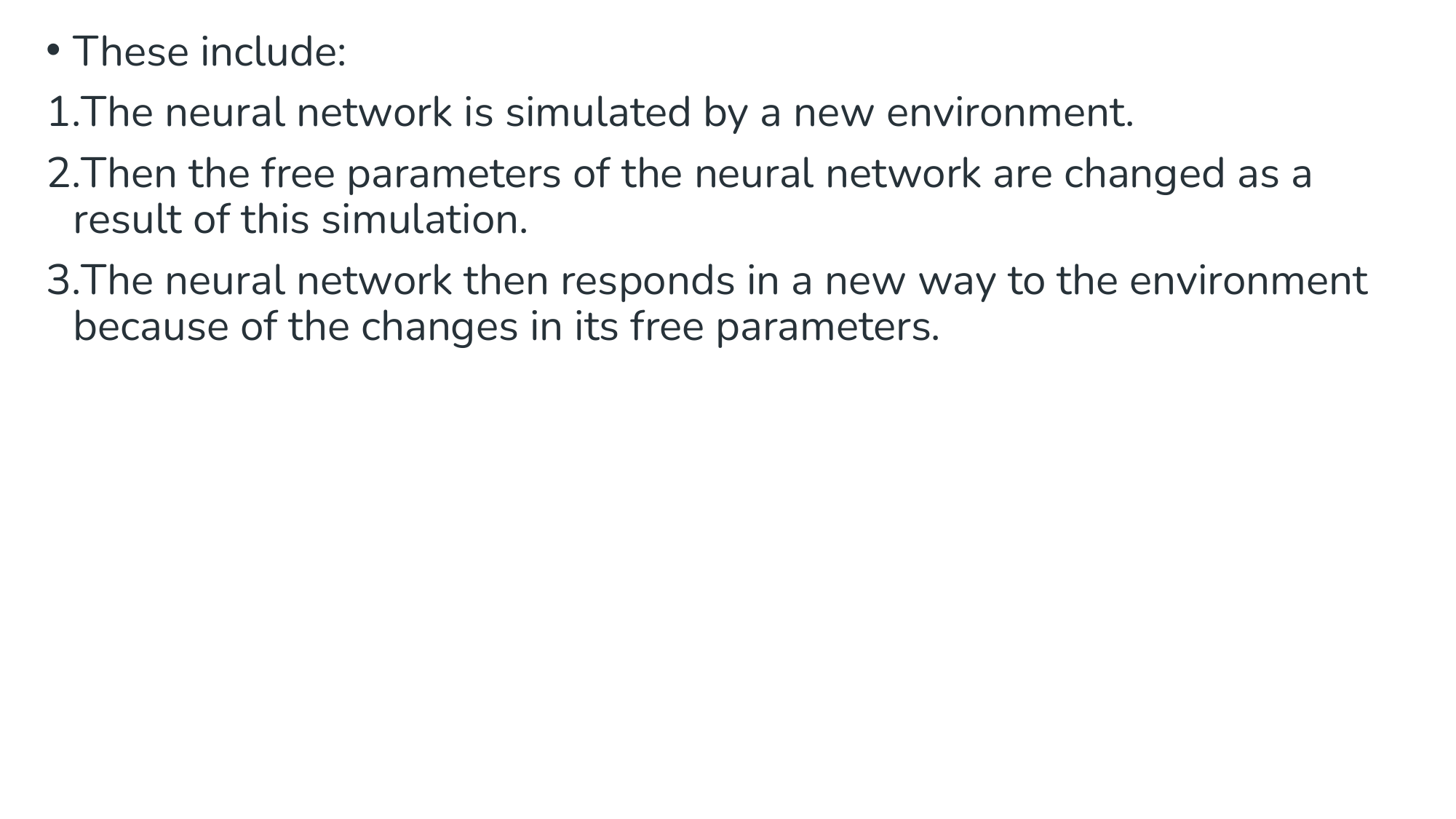

These include:
The neural network is simulated by a new environment.
Then the free parameters of the neural network are changed as a result of this simulation.
The neural network then responds in a new way to the environment because of the changes in its free parameters.